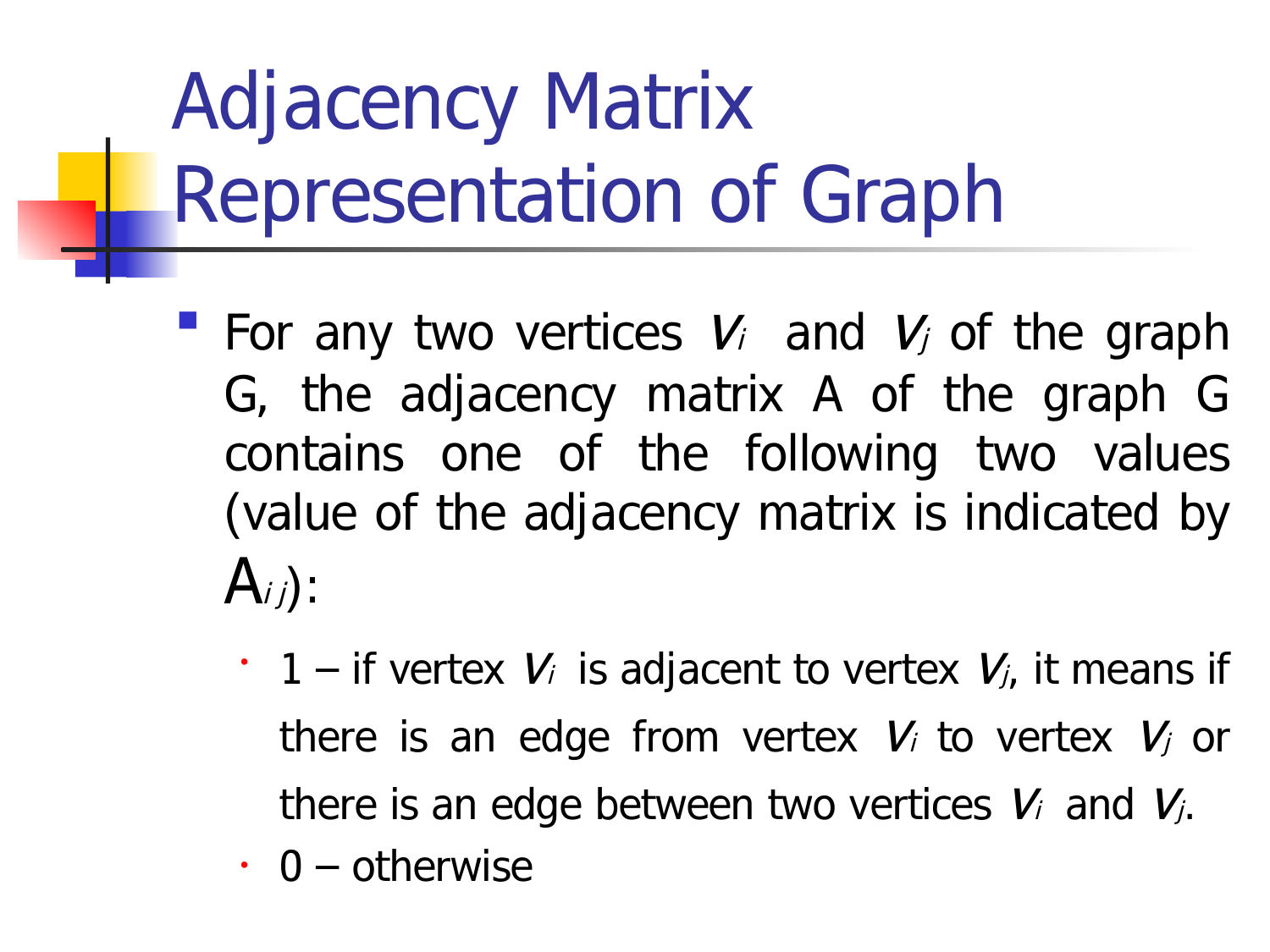

# Adjacency Matrix Representation of Graph
For any two vertices vi  and vj of the graph G, the adjacency matrix A of the graph G contains one of the following two values (value of the adjacency matrix is indicated by Ai j):
1 – if vertex vi  is adjacent to vertex vj, it means if there is an edge from vertex vi to vertex vj or there is an edge between two vertices vi  and vj.
0 – otherwise